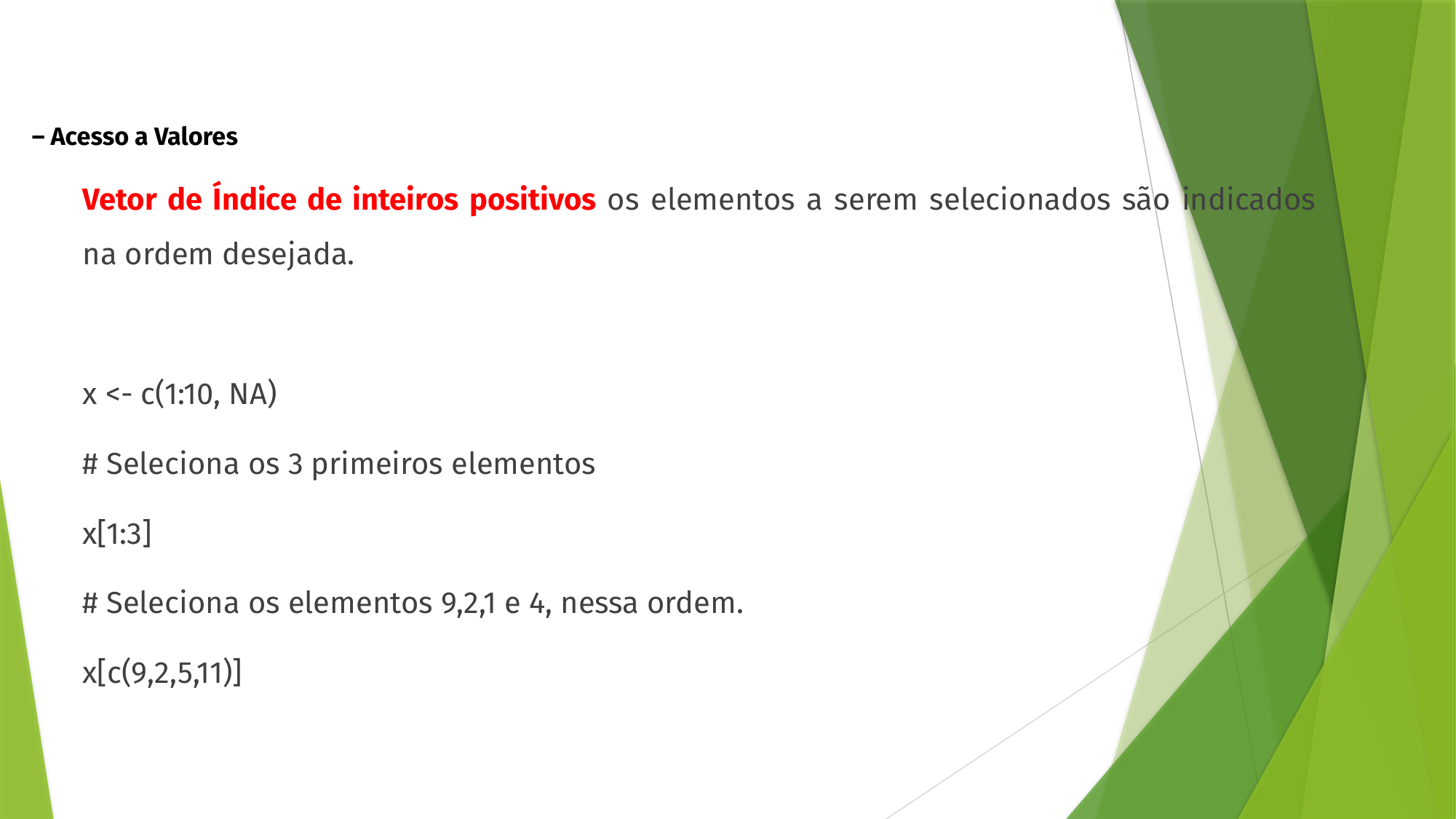

– Acesso a Valores
Vetor de Índice de inteiros positivos os elementos a serem selecionados são indicados na ordem desejada.

x <- c(1:10, NA)
# Seleciona os 3 primeiros elementos
x[1:3]
# Seleciona os elementos 9,2,1 e 4, nessa ordem.
x[c(9,2,5,11)]